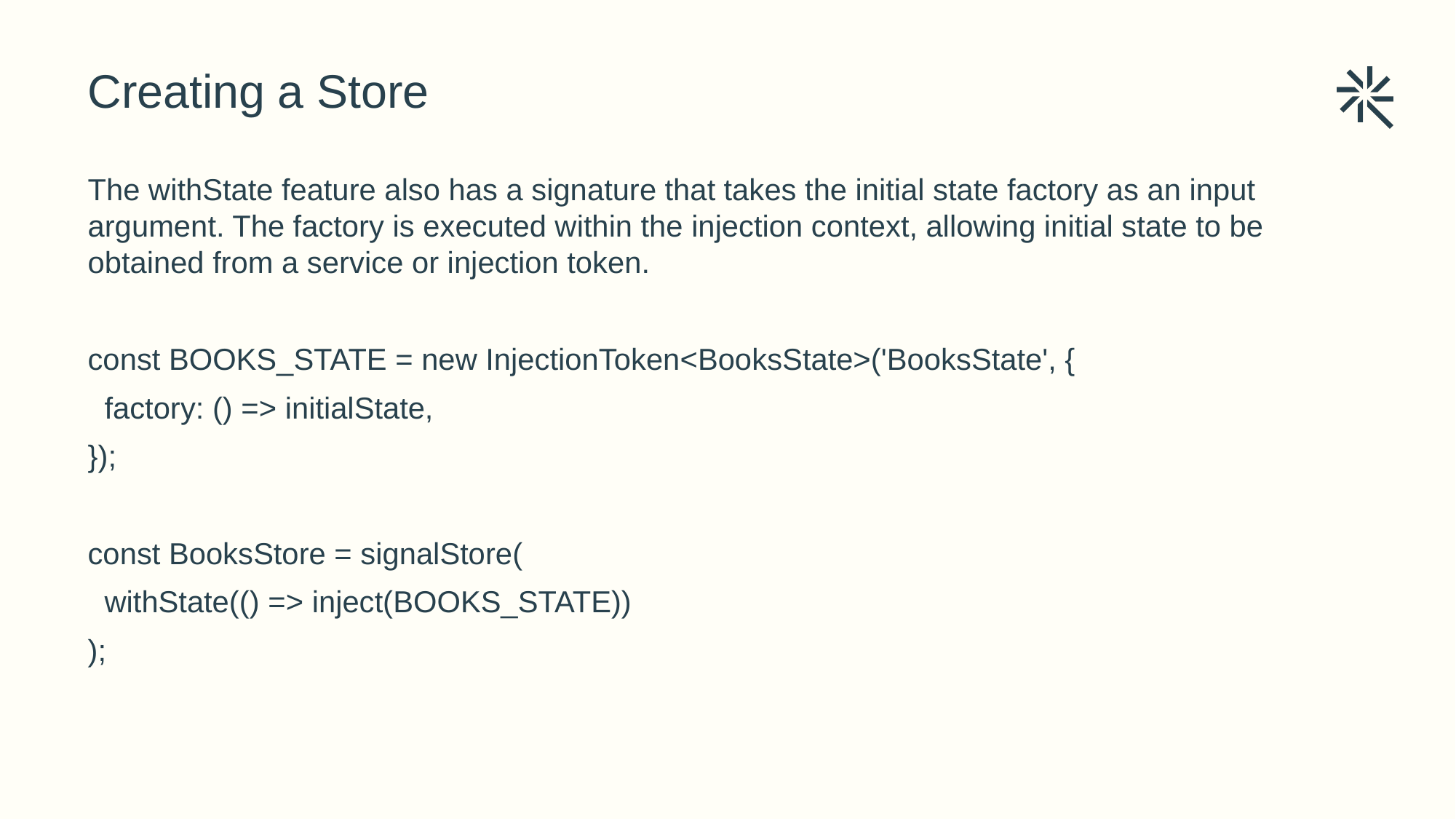

# Creating a Store
The withState feature also has a signature that takes the initial state factory as an input argument. The factory is executed within the injection context, allowing initial state to be obtained from a service or injection token.

const BOOKS_STATE = new InjectionToken<BooksState>('BooksState', {
  factory: () => initialState,
});

const BooksStore = signalStore(
  withState(() => inject(BOOKS_STATE))
);